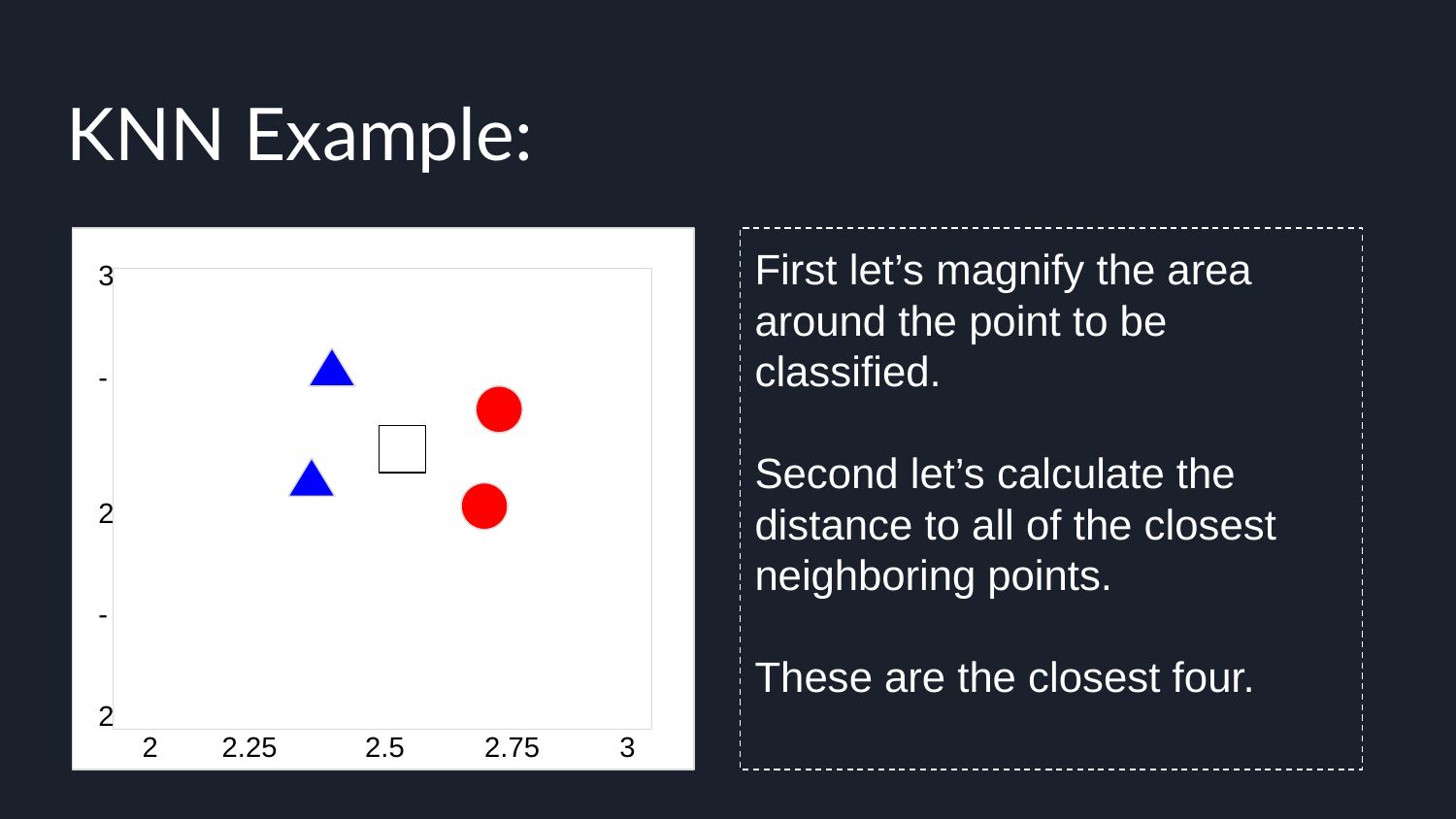

KNN Example:

Selling your idea
Selling your idea

First let’s magnify the area around the point to be classified.

Second let’s calculate the distance to all of the closest neighboring points.

These are the closest four.

3

-

2

-

2

 2        2.25           2.5          2.75          3